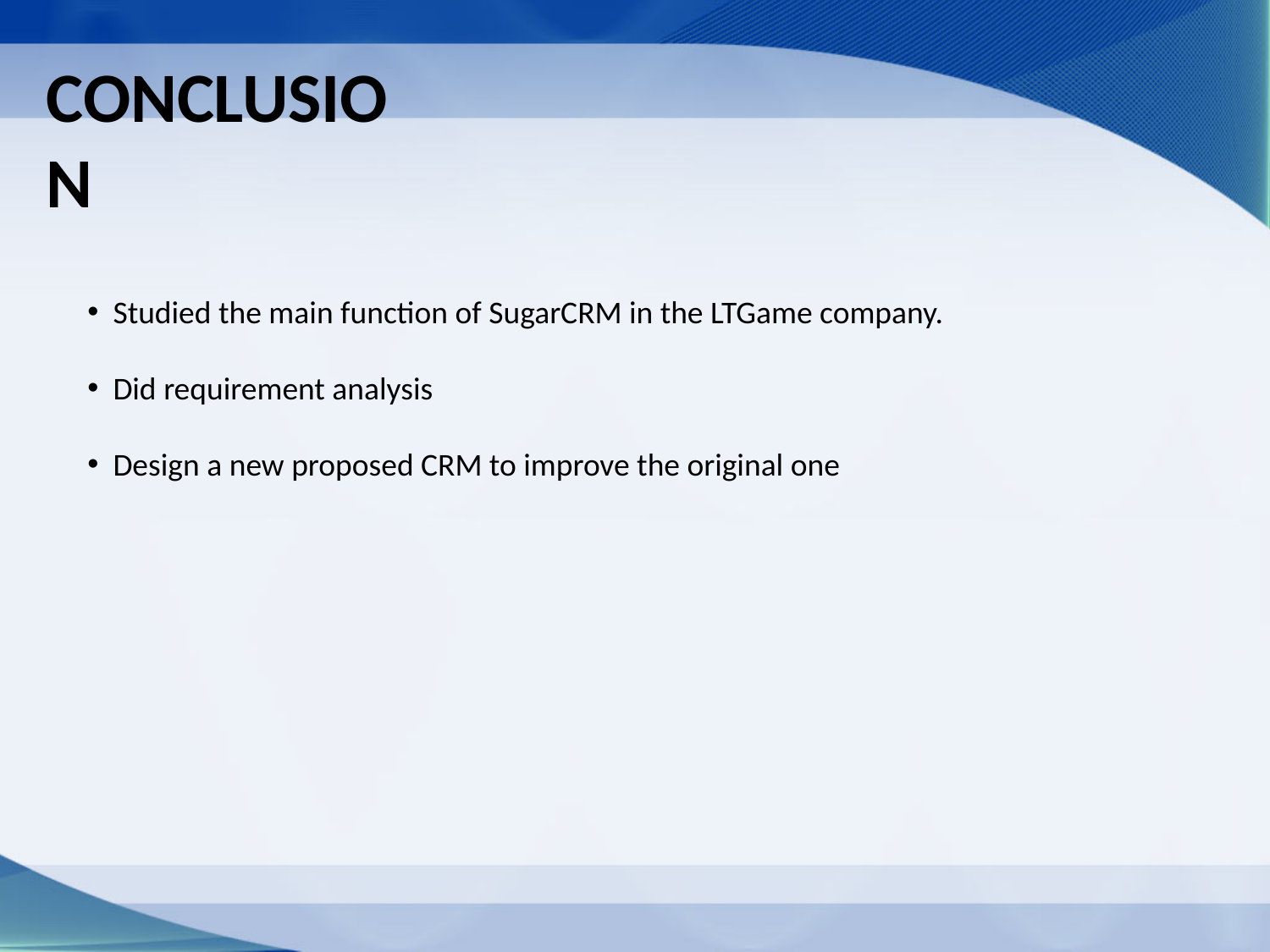

# Conclusion
  Studied the main function of SugarCRM in the LTGame company.

  Did requirement analysis

  Design a new proposed CRM to improve the original one